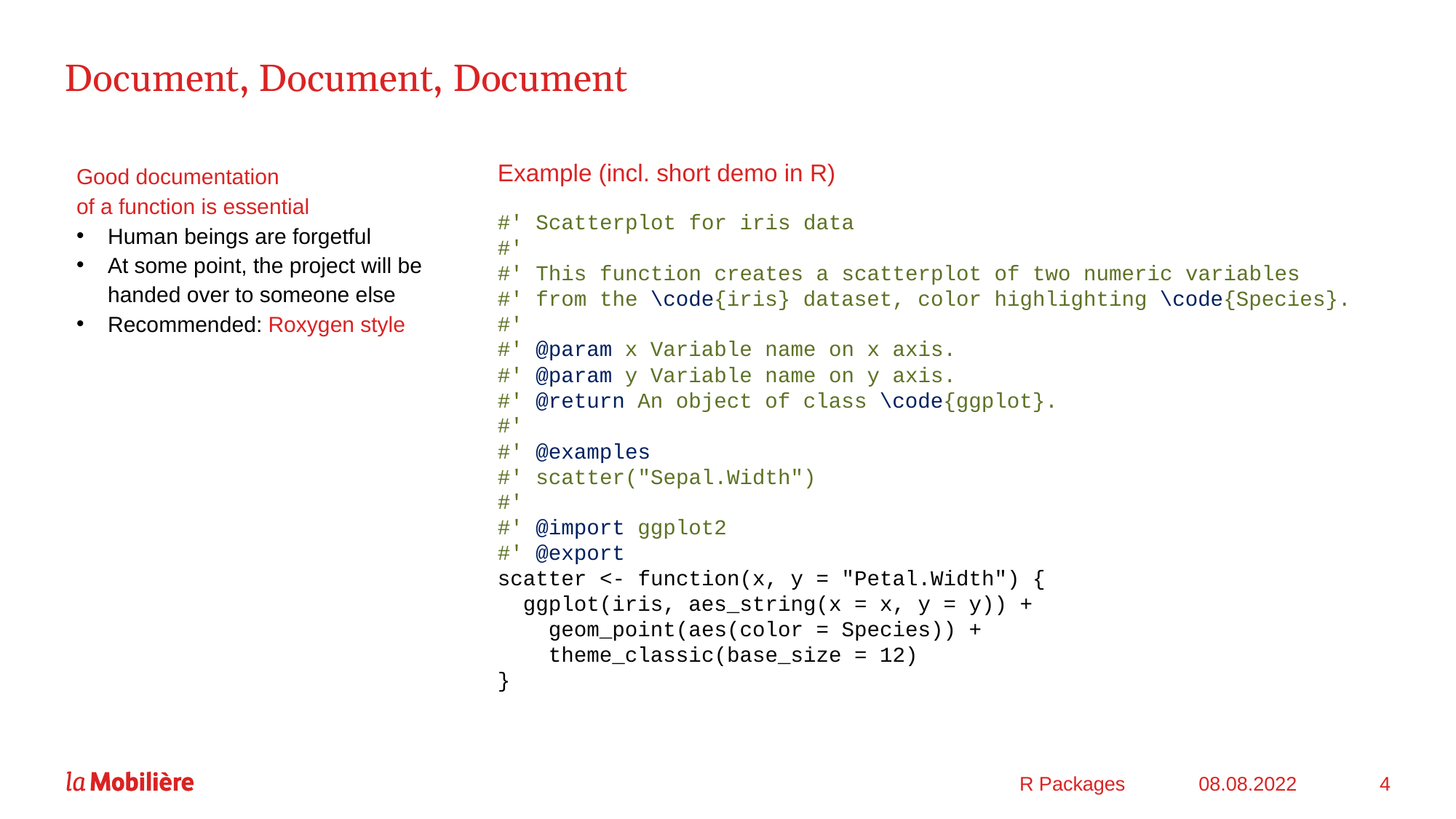

# Document, Document, Document
Example (incl. short demo in R)

#' Scatterplot for iris data
#'
#' This function creates a scatterplot of two numeric variables
#' from the \code{iris} dataset, color highlighting \code{Species}.
#'
#' @param x Variable name on x axis.
#' @param y Variable name on y axis.
#' @return An object of class \code{ggplot}.
#'
#' @examples
#' scatter("Sepal.Width")
#'
#' @import ggplot2
#' @export
scatter <- function(x, y = "Petal.Width") {
  ggplot(iris, aes_string(x = x, y = y)) +
    geom_point(aes(color = Species)) +
    theme_classic(base_size = 12)
}
Good documentation
of a function is essential
Human beings are forgetful
At some point, the project will be
handed over to someone else
Recommended: Roxygen style

R Packages
08.08.2022
4